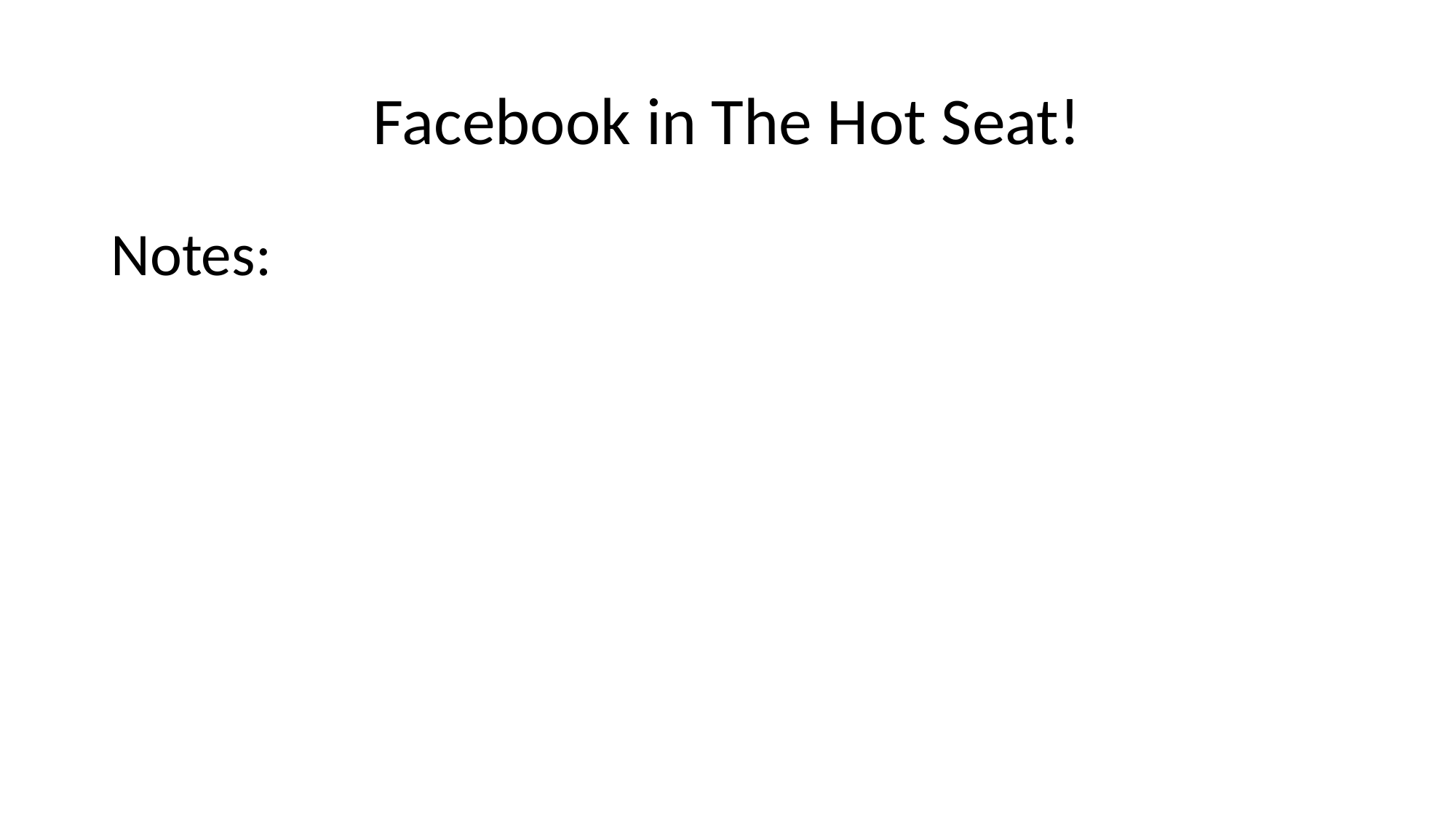

# Facebook in The Hot Seat!
Notes: